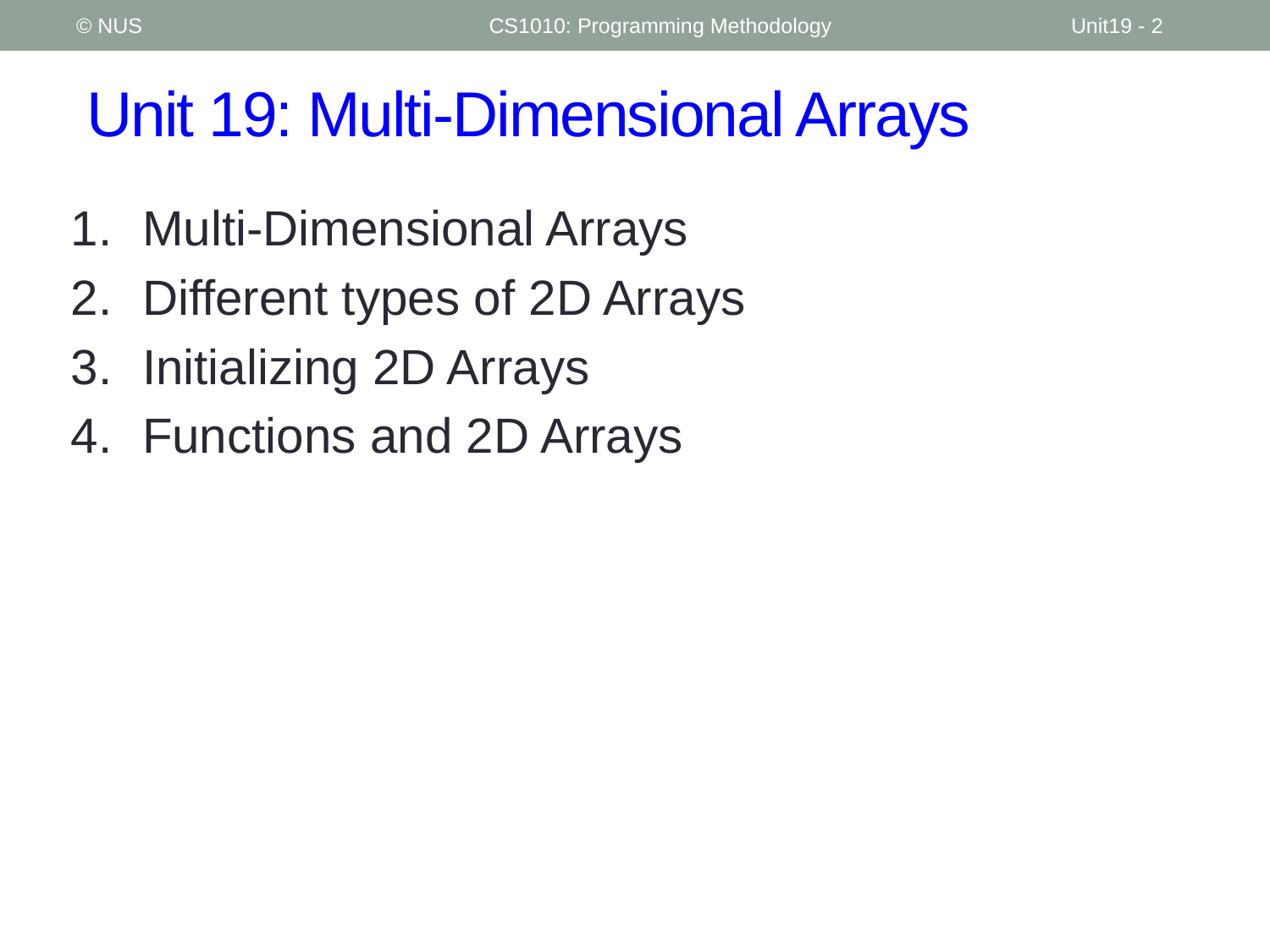

© NUS
CS1010: Programming Methodology
Unit19 - 2
# Unit 19: Multi-Dimensional Arrays
Multi-Dimensional Arrays
Different types of 2D Arrays
Initializing 2D Arrays
Functions and 2D Arrays